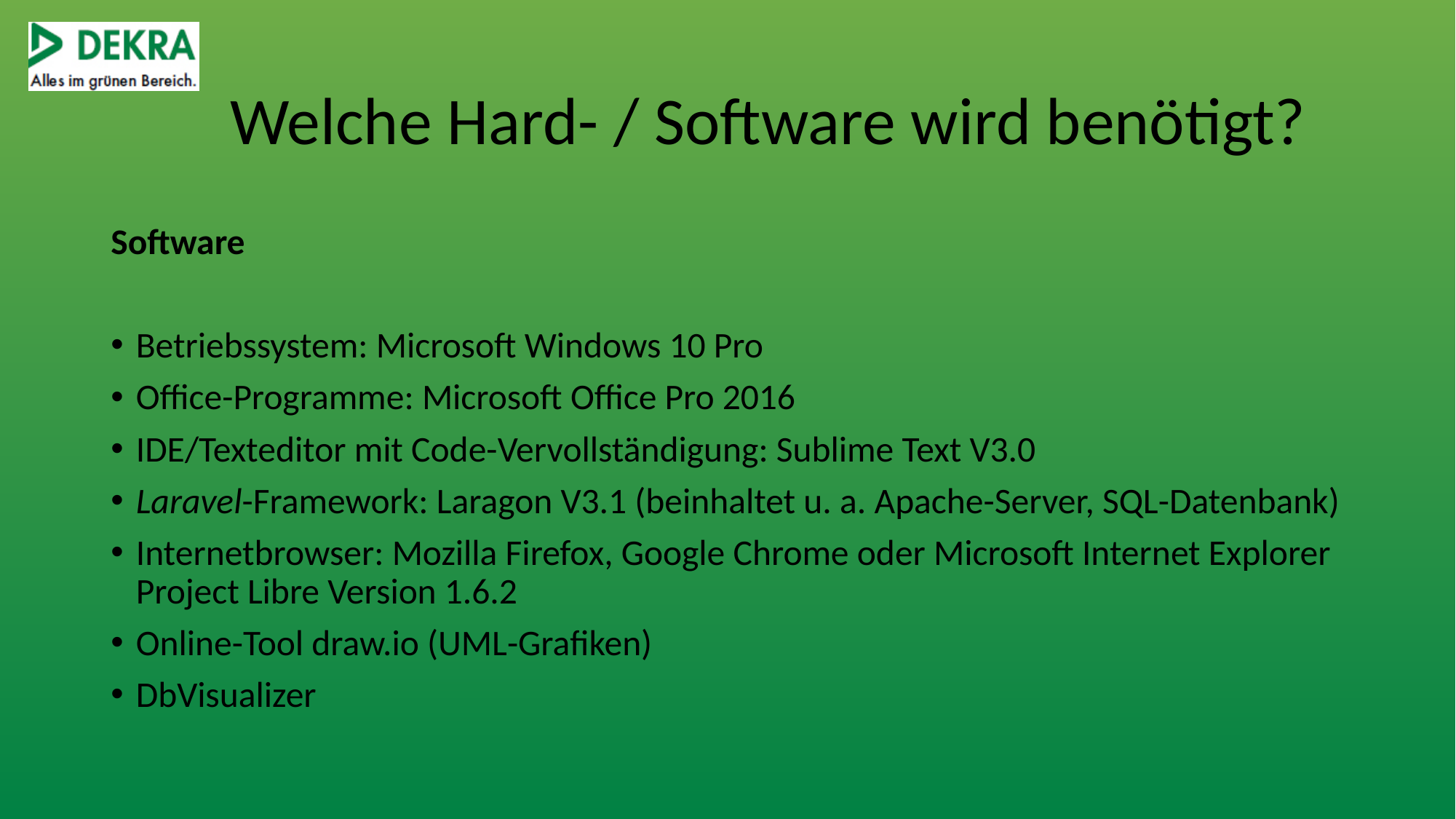

# Welche Hard- / Software wird benötigt?
Software

Betriebssystem: Microsoft Windows 10 Pro
Office-Programme: Microsoft Office Pro 2016
IDE/Texteditor mit Code-Vervollständigung: Sublime Text V3.0
Laravel-Framework: Laragon V3.1 (beinhaltet u. a. Apache-Server, SQL-Datenbank)
Internetbrowser: Mozilla Firefox, Google Chrome oder Microsoft Internet Explorer Project Libre Version 1.6.2
Online-Tool draw.io (UML-Grafiken)
DbVisualizer